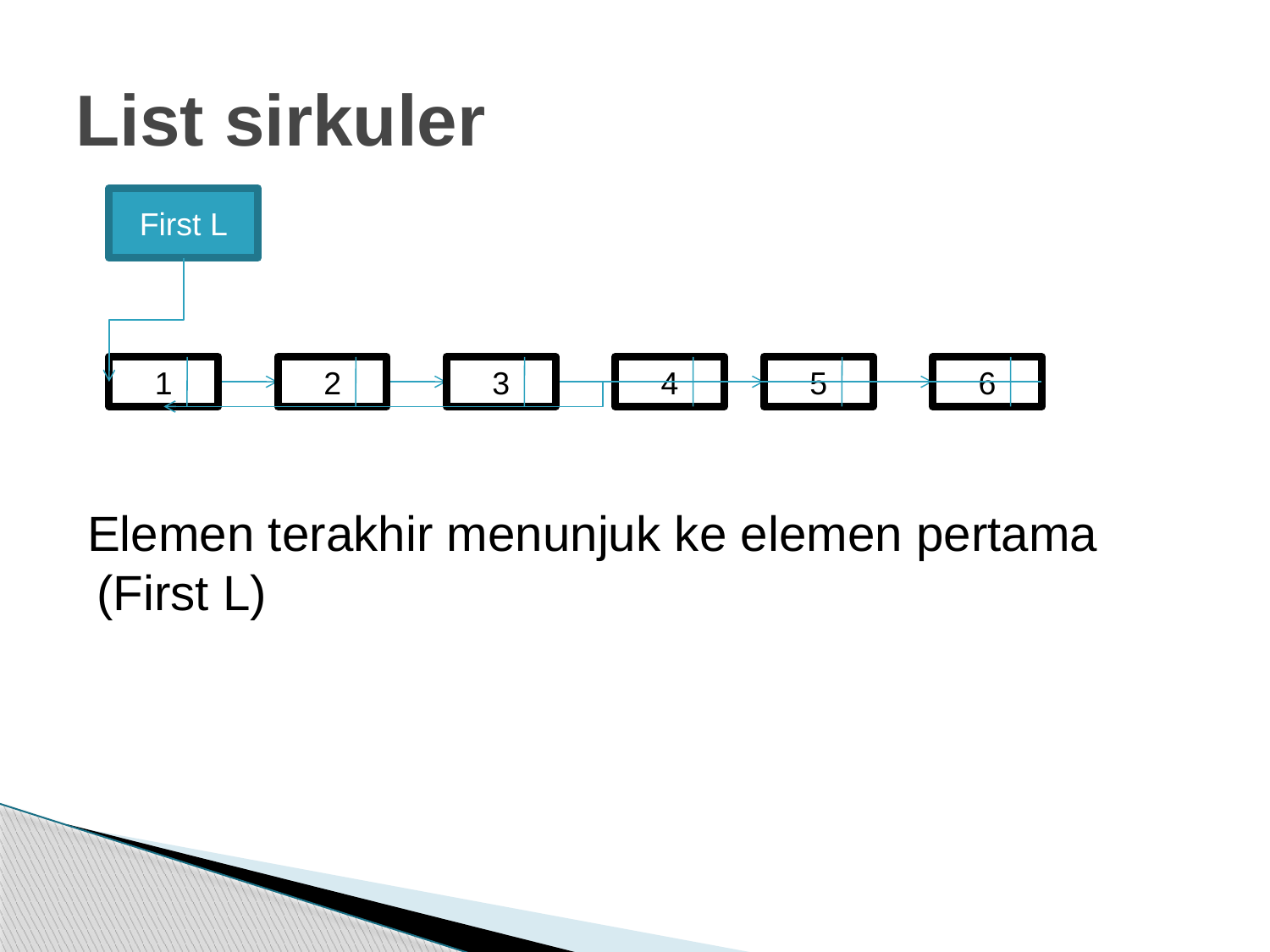

# List sirkuler
First L
1
2
3
4
5
6
Elemen terakhir menunjuk ke elemen pertama (First L)